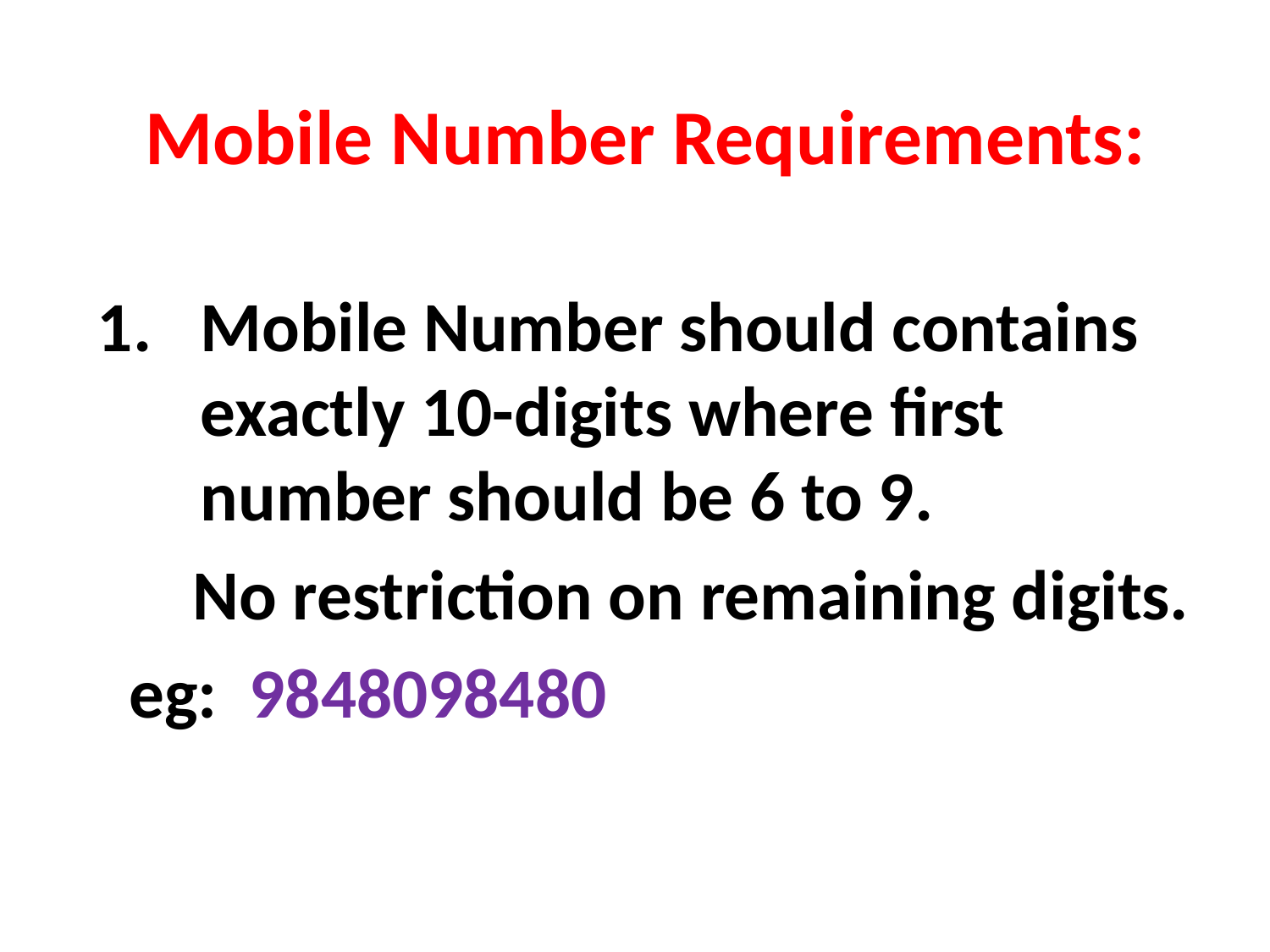

# Mobile Number Requirements:
Mobile Number should contains exactly 10-digits where first number should be 6 to 9.
      No restriction on remaining digits.
  eg:  9848098480